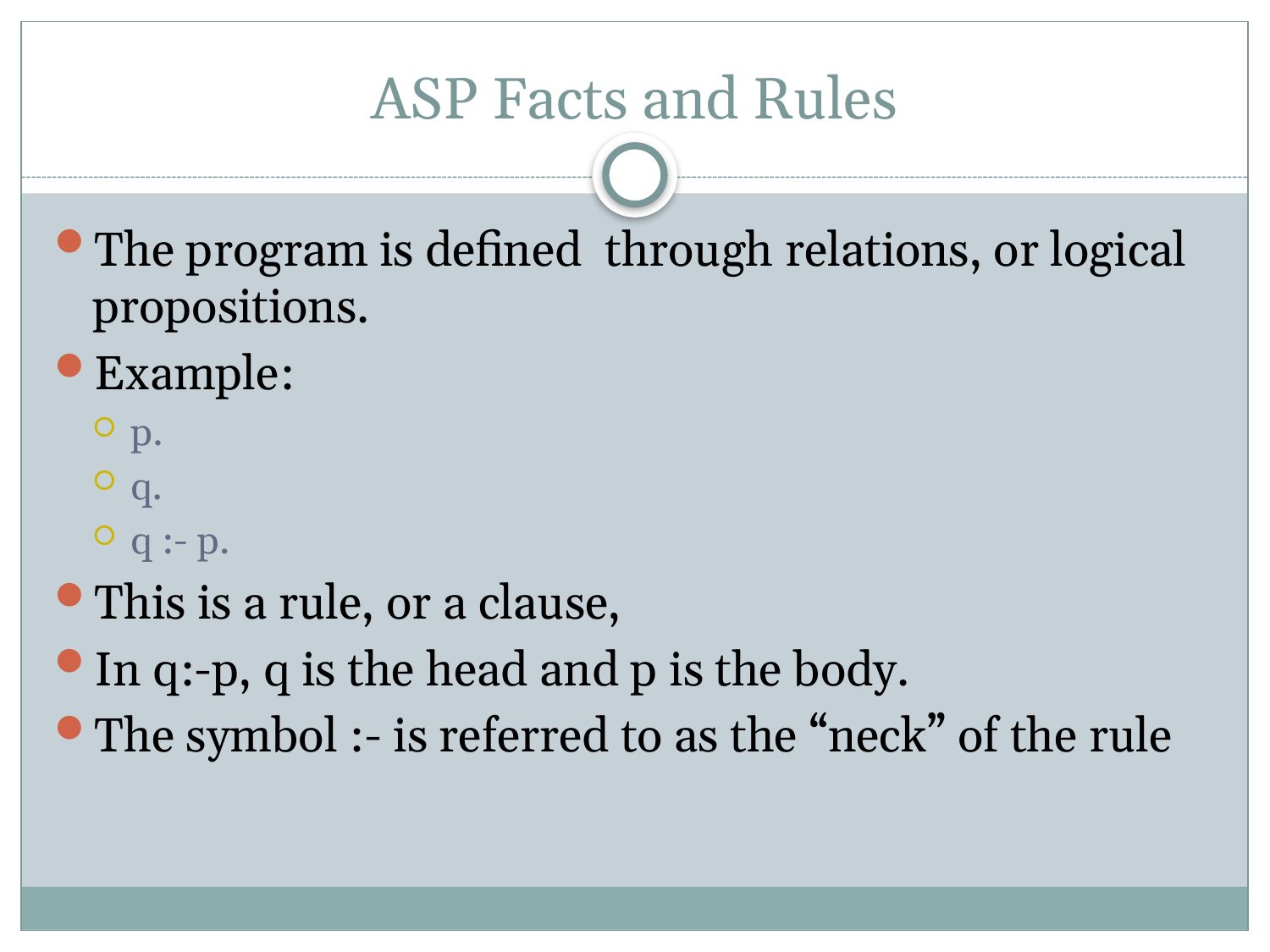

# ASP Facts and Rules
The program is defined  through relations, or logical propositions.
Example:
p.
q.
q :- p.
This is a rule, or a clause,
In q:-p, q is the head and p is the body.
The symbol :- is referred to as the “neck” of the rule